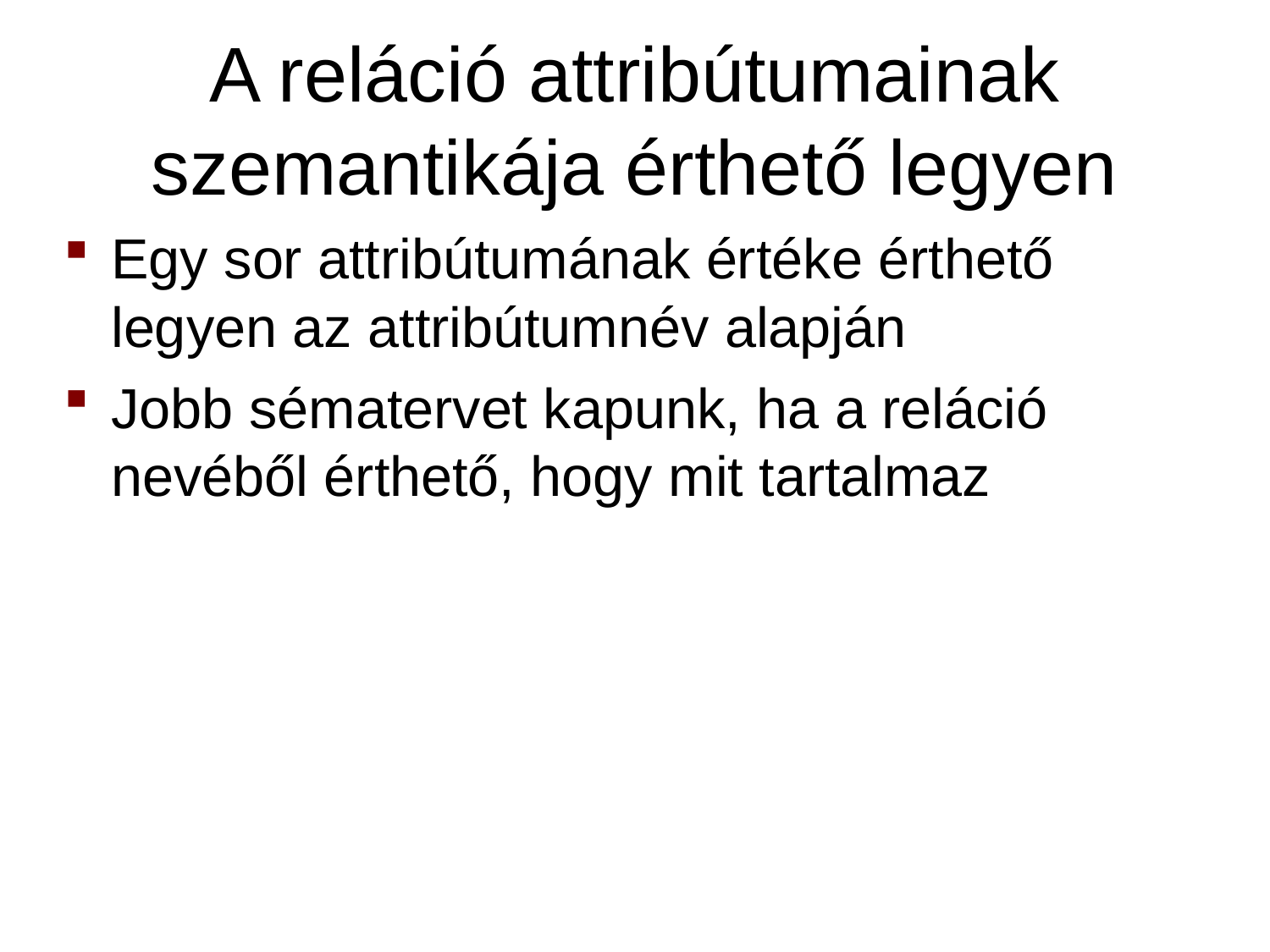

# A reláció attribútumainak szemantikája érthető legyen
Egy sor attribútumának értéke érthető legyen az attribútumnév alapján
Jobb sématervet kapunk, ha a reláció nevéből érthető, hogy mit tartalmaz